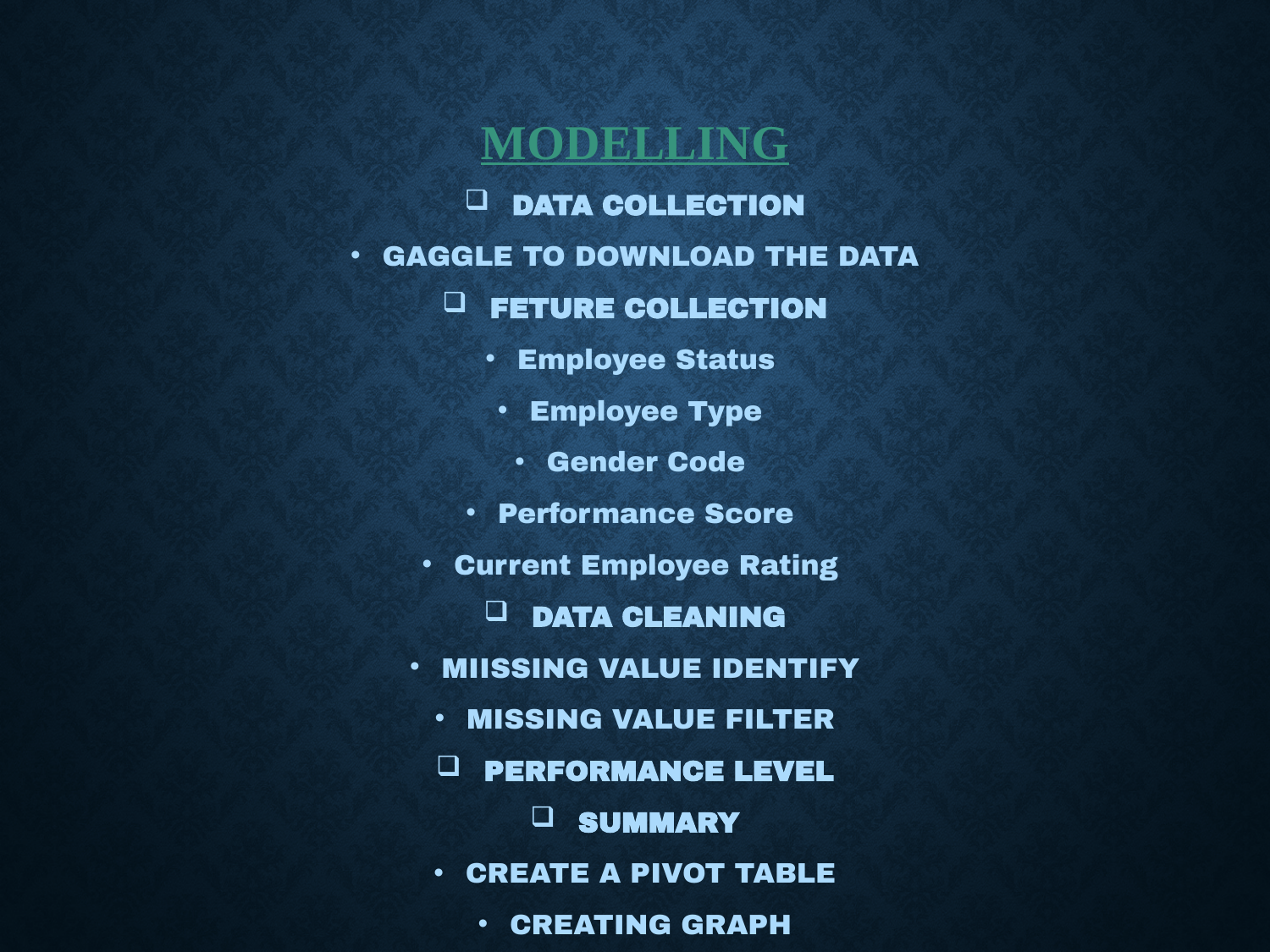

DATA COLLECTION
GAGGLE TO DOWNLOAD THE DATA
FETURE COLLECTION
Employee Status
Employee Type
Gender Code
Performance Score
Current Employee Rating
DATA CLEANING
MIISSING VALUE IDENTIFY
MISSING VALUE FILTER
PERFORMANCE LEVEL
SUMMARY
CREATE A PIVOT TABLE
CREATING GRAPH

# MODELLING